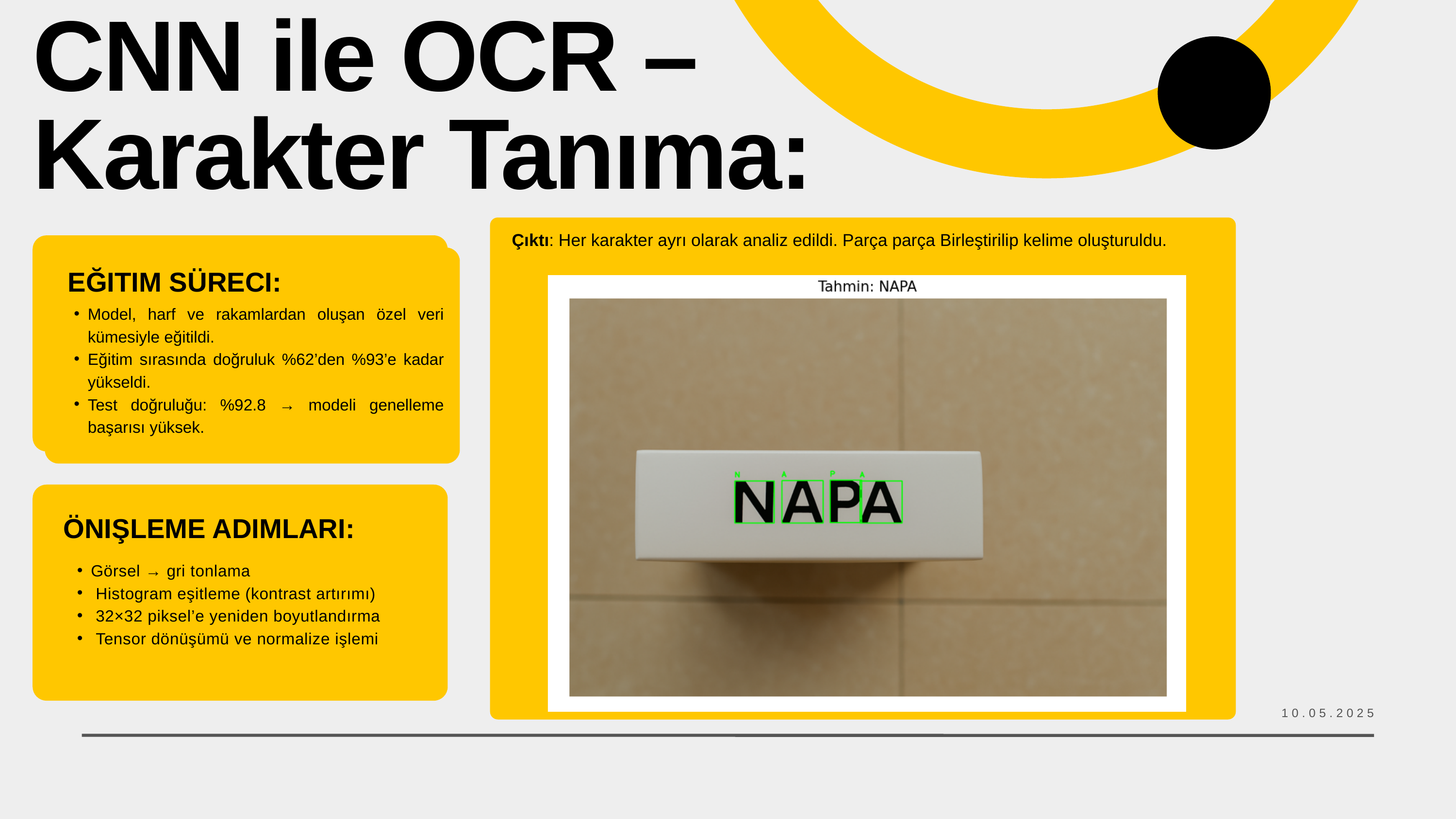

CNN ile OCR – Karakter Tanıma:

Çıktı: Her karakter ayrı olarak analiz edildi. Parça parça Birleştirilip kelime oluşturuldu.

 EĞITIM SÜRECI:
Model, harf ve rakamlardan oluşan özel veri kümesiyle eğitildi.
Eğitim sırasında doğruluk %62’den %93’e kadar yükseldi.
Test doğruluğu: %92.8 → modeli genelleme başarısı yüksek.

 EĞITIM SÜRECI:

Model, harf ve rakamlardan oluşan özel veri kümesiyle eğitildi.
Eğitim sırasında doğruluk %62’den %93’e kadar yükseldi.
Test doğruluğu: %92.8 → modeli genelleme başarısı yüksek.

ÖNIŞLEME ADIMLARI:
Görsel → gri tonlama
 Histogram eşitleme (kontrast artırımı)
 32×32 piksel’e yeniden boyutlandırma
 Tensor dönüşümü ve normalize işlemi

10.05.2025